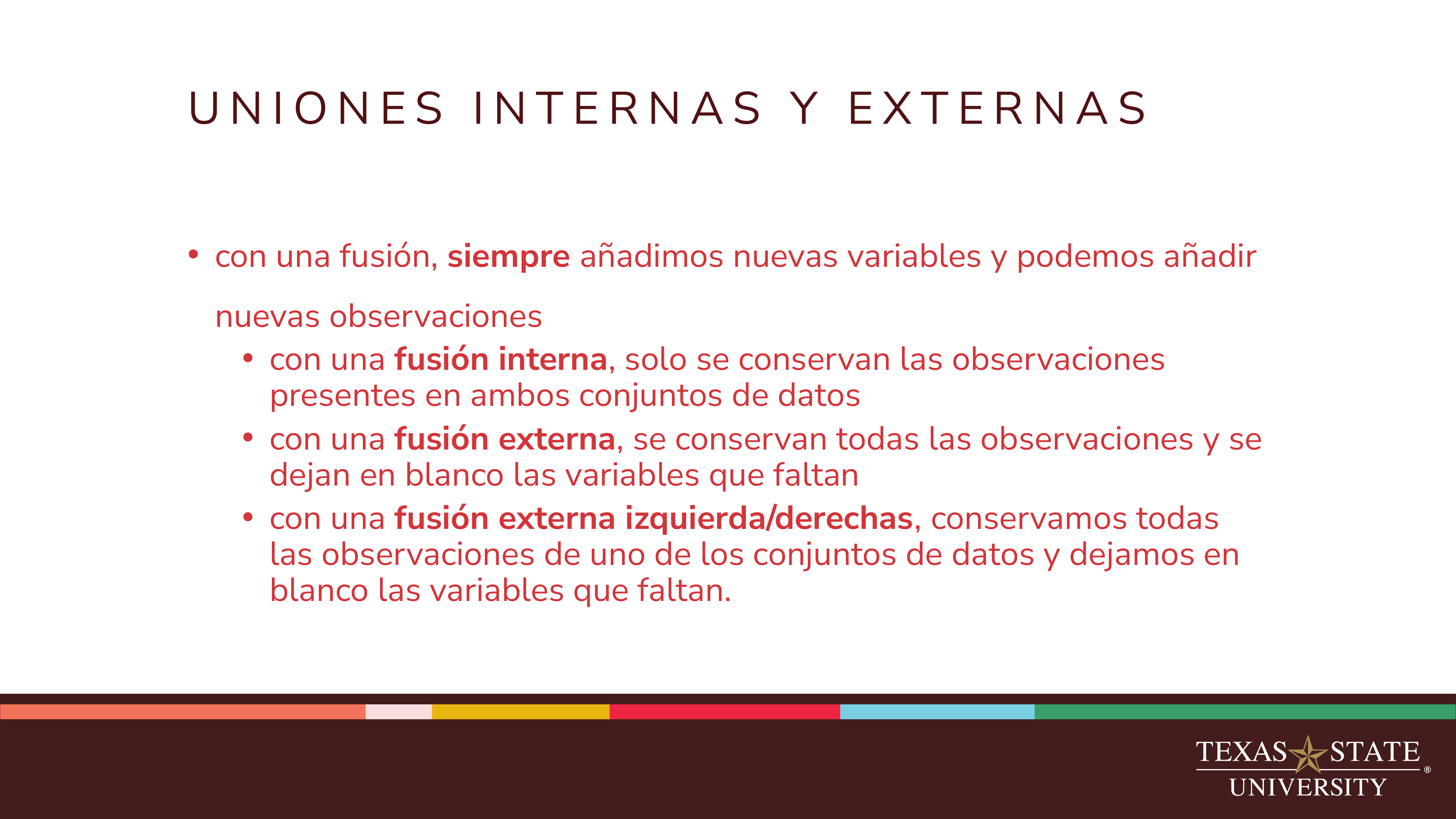

# UNIONES INTERNAS Y EXTERNAS
con una fusión, siempre añadimos nuevas variables y podemos añadir nuevas observaciones
con una fusión interna, solo se conservan las observaciones presentes en ambos conjuntos de datos
con una fusión externa, se conservan todas las observaciones y se dejan en blanco las variables que faltan
con una fusión externa izquierda/derechas, conservamos todas las observaciones de uno de los conjuntos de datos y dejamos en blanco las variables que faltan.